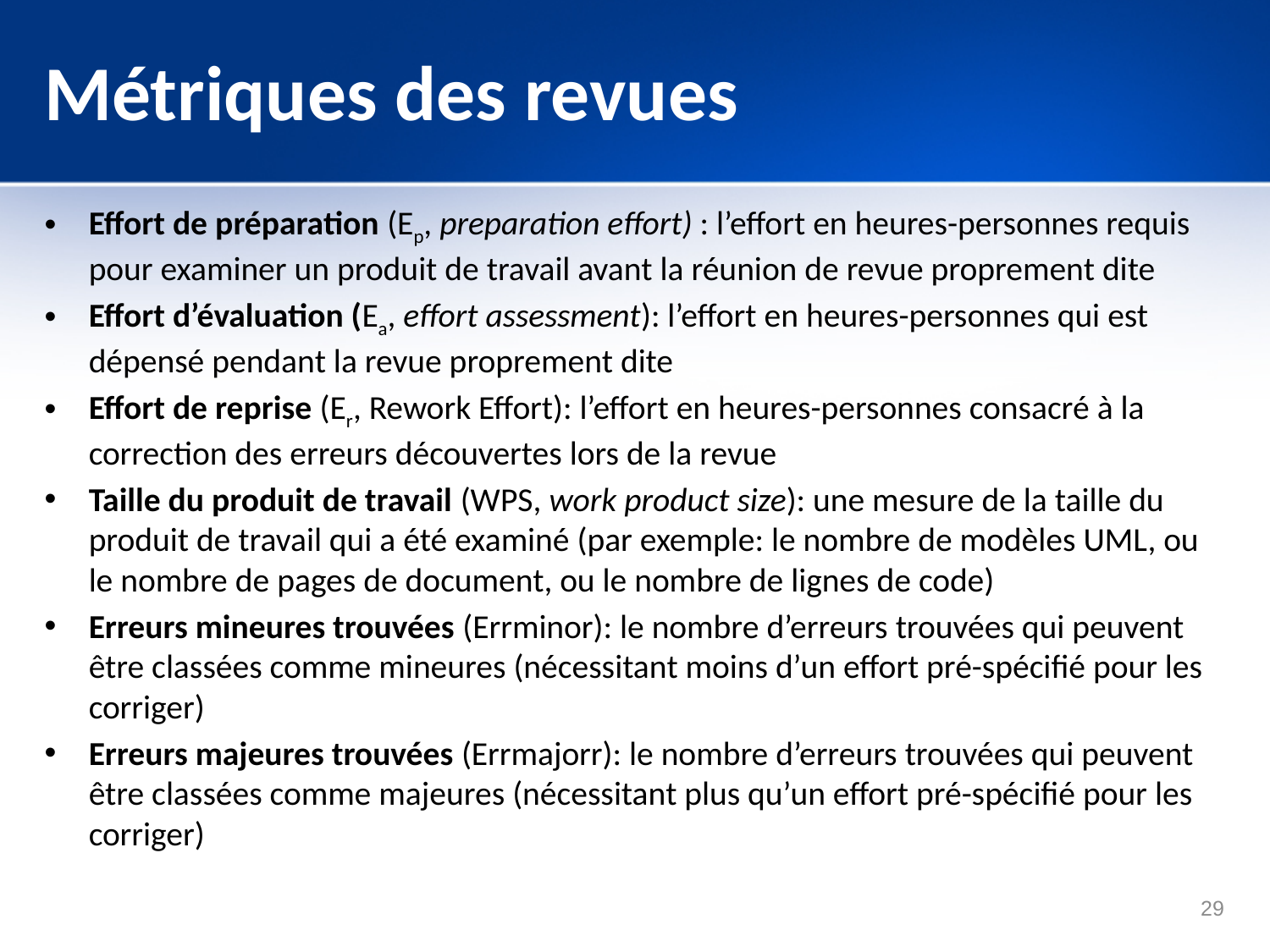

# Métriques des revues

Effort de préparation (Ep, preparation effort) : l’effort en heures-personnes requis pour examiner un produit de travail avant la réunion de revue proprement dite
Effort d’évaluation (Ea, effort assessment): l’effort en heures-personnes qui est dépensé pendant la revue proprement dite
Effort de reprise (Er, Rework Effort): l’effort en heures-personnes consacré à la correction des erreurs découvertes lors de la revue
Taille du produit de travail (WPS, work product size): une mesure de la taille du produit de travail qui a été examiné (par exemple: le nombre de modèles UML, ou le nombre de pages de document, ou le nombre de lignes de code)
Erreurs mineures trouvées (Errminor): le nombre d’erreurs trouvées qui peuvent être classées comme mineures (nécessitant moins d’un effort pré-spécifié pour les corriger)
Erreurs majeures trouvées (Errmajorr): le nombre d’erreurs trouvées qui peuvent être classées comme majeures (nécessitant plus qu’un effort pré-spécifié pour les corriger)
29